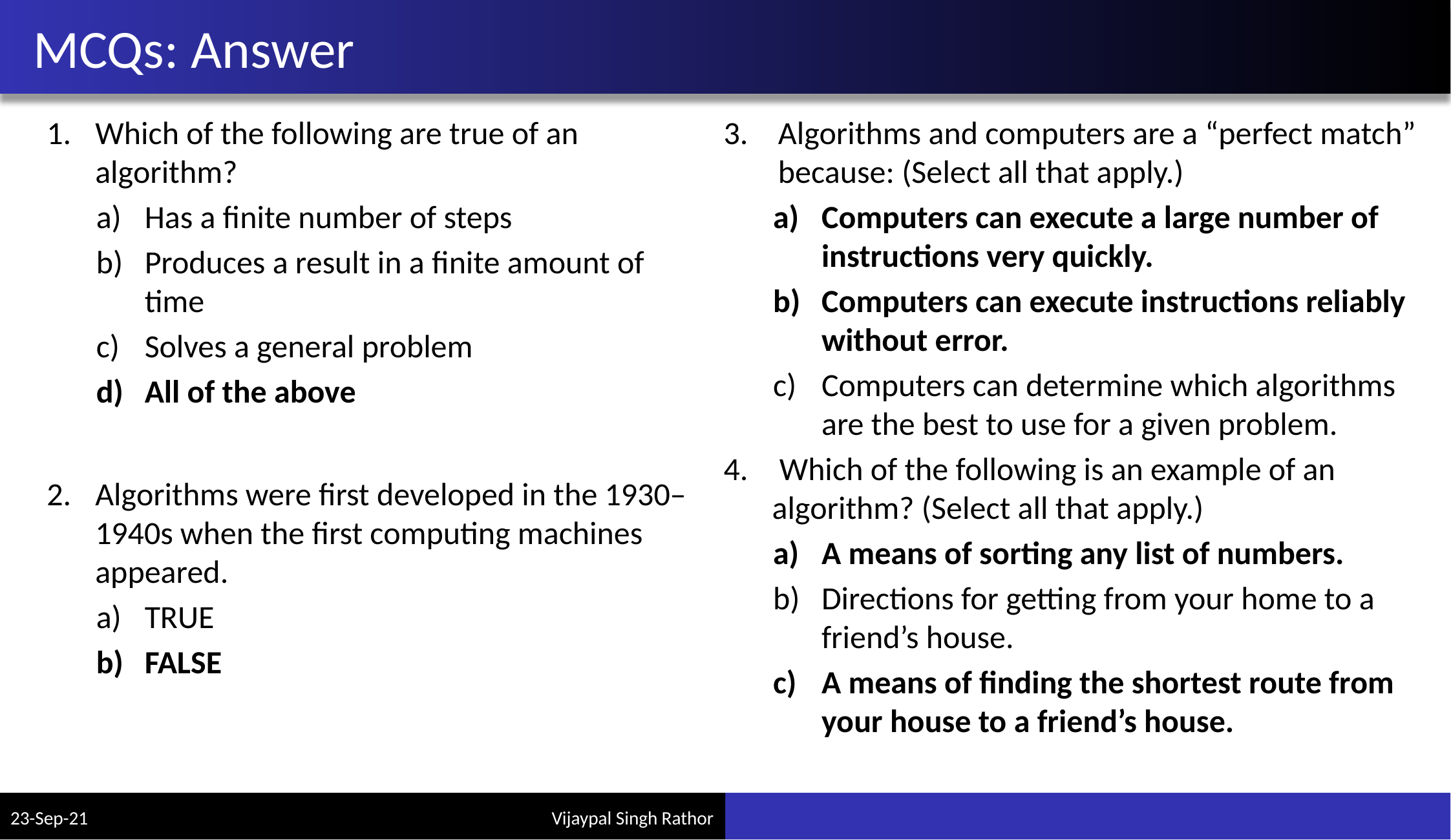

# MCQs: Answer
Which of the following are true of an algorithm?
Has a finite number of steps
Produces a result in a finite amount of time
Solves a general problem
All of the above

Algorithms were first developed in the 1930–1940s when the first computing machines appeared.
TRUE
FALSE
Algorithms and computers are a “perfect match” because: (Select all that apply.)
Computers can execute a large number of instructions very quickly.
Computers can execute instructions reliably without error.
Computers can determine which algorithms are the best to use for a given problem.
 Which of the following is an example of an algorithm? (Select all that apply.)
A means of sorting any list of numbers.
Directions for getting from your home to a friend’s house.
A means of finding the shortest route from your house to a friend’s house.
23-Sep-21